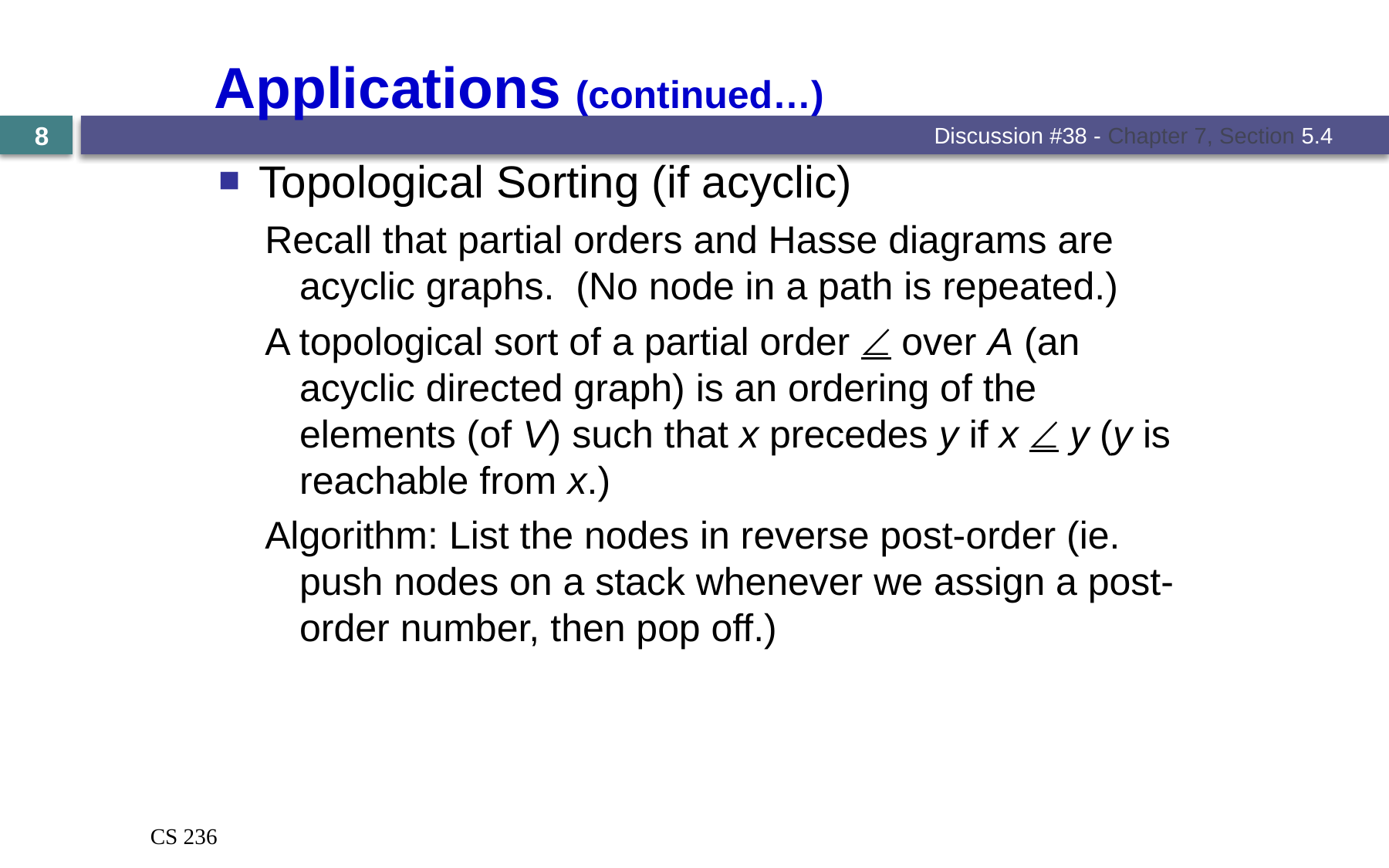

# Applications (continued…)
Discussion #38 - Chapter 7, Section 5.4
8
Topological Sorting (if acyclic)
Recall that partial orders and Hasse diagrams are acyclic graphs.  (No node in a path is repeated.)
A topological sort of a partial order ∠ over A (an acyclic directed graph) is an ordering of the elements (of V) such that x precedes y if x ∠ y (y is reachable from x.)
Algorithm: List the nodes in reverse post-order (ie. push nodes on a stack whenever we assign a post-order number, then pop off.)
CS 236